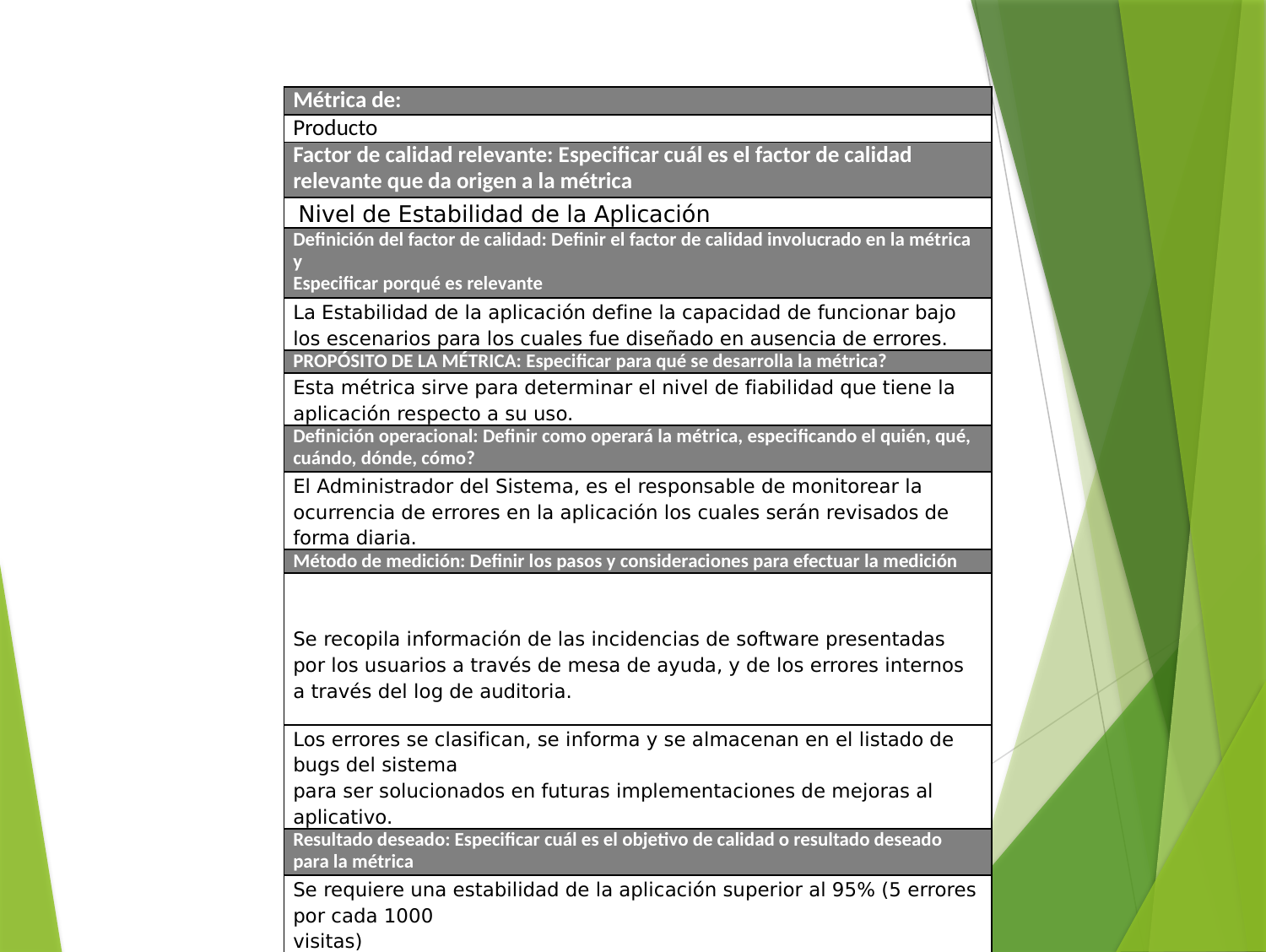

| Métrica de: |
| --- |
| Producto |
| Factor de calidad relevante: Especificar cuál es el factor de calidad relevante que da origen a la métrica |
| Nivel de Estabilidad de la Aplicación |
| Definición del factor de calidad: Definir el factor de calidad involucrado en la métrica y Especificar porqué es relevante |
| La Estabilidad de la aplicación define la capacidad de funcionar bajo los escenarios para los cuales fue diseñado en ausencia de errores. |
| PROPÓSITO DE LA MÉTRICA: Especificar para qué se desarrolla la métrica? |
| Esta métrica sirve para determinar el nivel de fiabilidad que tiene la aplicación respecto a su uso. |
| Definición operacional: Definir como operará la métrica, especificando el quién, qué, cuándo, dónde, cómo? |
| El Administrador del Sistema, es el responsable de monitorear la ocurrencia de errores en la aplicación los cuales serán revisados de forma diaria. |
| Método de medición: Definir los pasos y consideraciones para efectuar la medición |
| MÉTODO DE MEDICIÓN: DEFINIR LOS PASOS Y CONSIDERACIONES PARA EFECTUAR LA MEDICIÓN. Se recopila información de las incidencias de software presentadas por los usuarios a través de mesa de ayuda, y de los errores internos a través del log de auditoria. |
| Los errores se clasifican, se informa y se almacenan en el listado de bugs del sistema para ser solucionados en futuras implementaciones de mejoras al aplicativo. |
| Resultado deseado: Especificar cuál es el objetivo de calidad o resultado deseado para la métrica |
| Se requiere una estabilidad de la aplicación superior al 95% (5 errores por cada 1000 visitas) |
| Enlace con objetivos organizacionales: Especificar cómo se enlaza la métrica y el factor de calidad relevante con los objetivos de la organización. |
| Un sistema estable contribuye a generar una buena imagen ante los usuarios, dar confianza. |